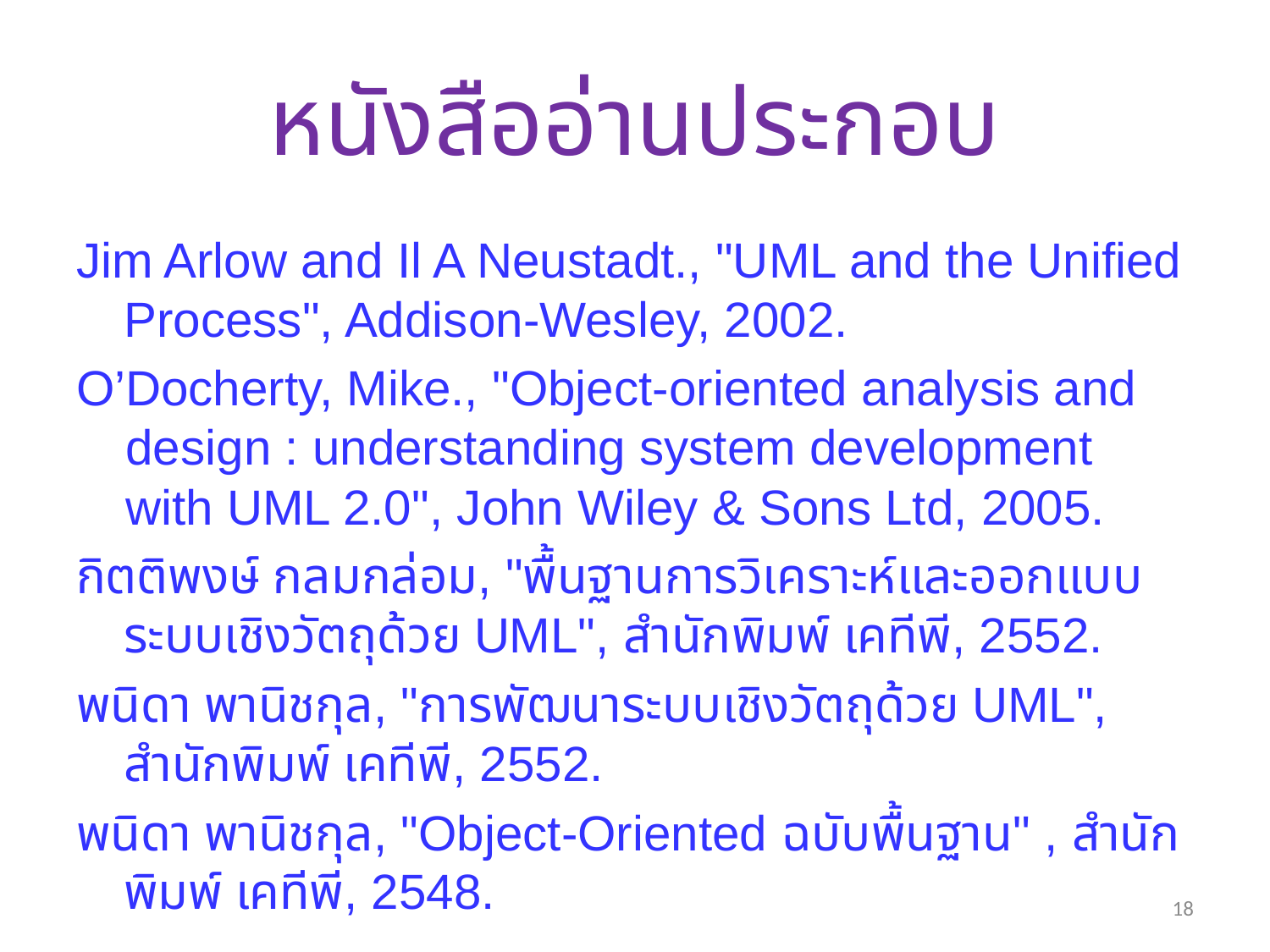

# หนังสืออ่านประกอบ
Jim Arlow and Il A Neustadt., "UML and the Unified Process", Addison-Wesley, 2002.
O’Docherty, Mike., "Object-oriented analysis and design : understanding system development with UML 2.0", John Wiley & Sons Ltd, 2005.
กิตติพงษ์ กลมกล่อม, "พื้นฐานการวิเคราะห์และออกแบบระบบเชิงวัตถุด้วย UML", สำนักพิมพ์ เคทีพี, 2552.
พนิดา พานิชกุล, "การพัฒนาระบบเชิงวัตถุด้วย UML", สำนักพิมพ์ เคทีพี, 2552.
พนิดา พานิชกุล, "Object-Oriented ฉบับพื้นฐาน" , สำนักพิมพ์ เคทีพี, 2548.

18